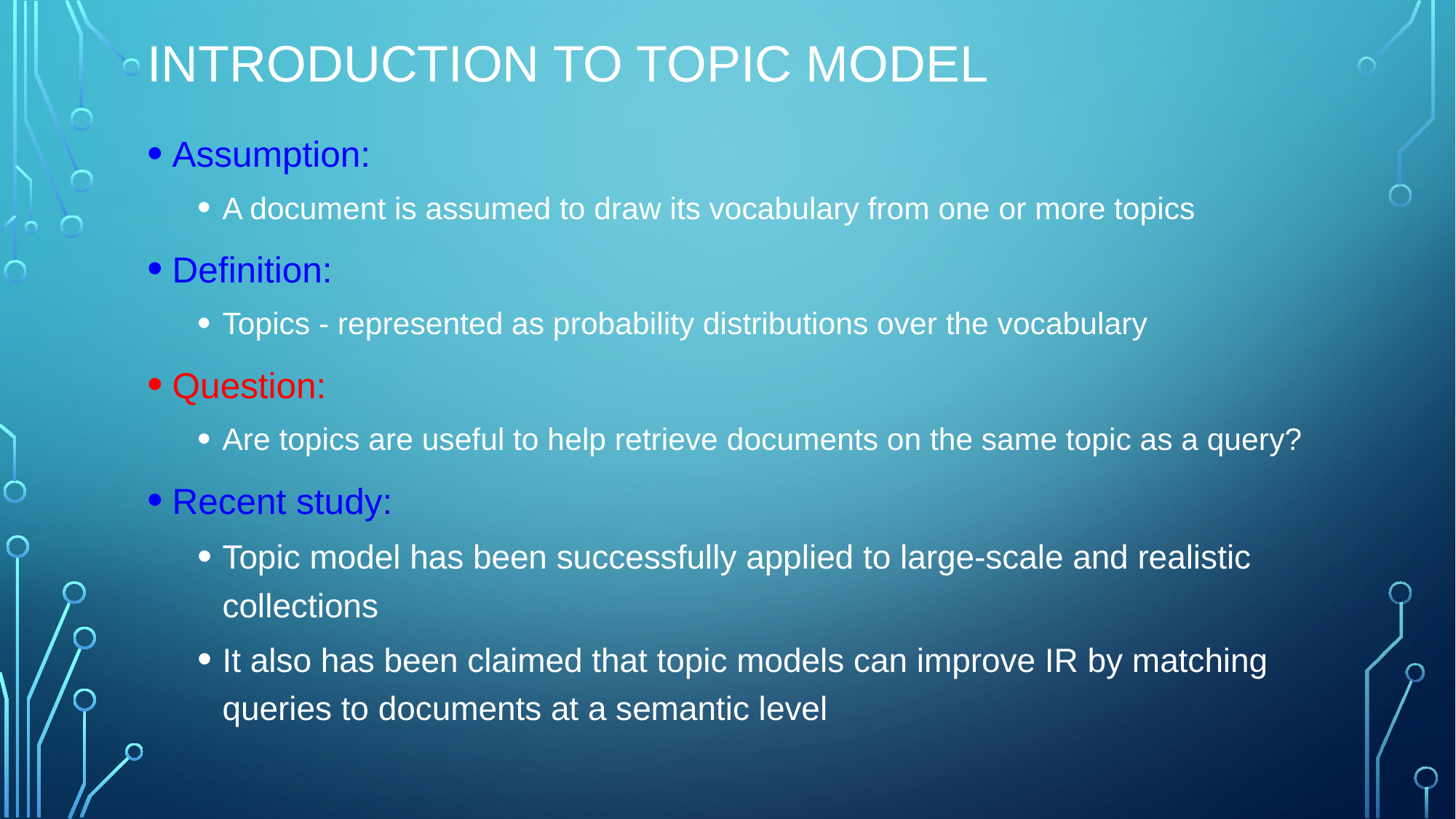

# Introduction to Topic model
Assumption:
A document is assumed to draw its vocabulary from one or more topics
Definition:
Topics - represented as probability distributions over the vocabulary
Question:
Are topics are useful to help retrieve documents on the same topic as a query?
Recent study:
Topic model has been successfully applied to large-scale and realistic collections
It also has been claimed that topic models can improve IR by matching queries to documents at a semantic level